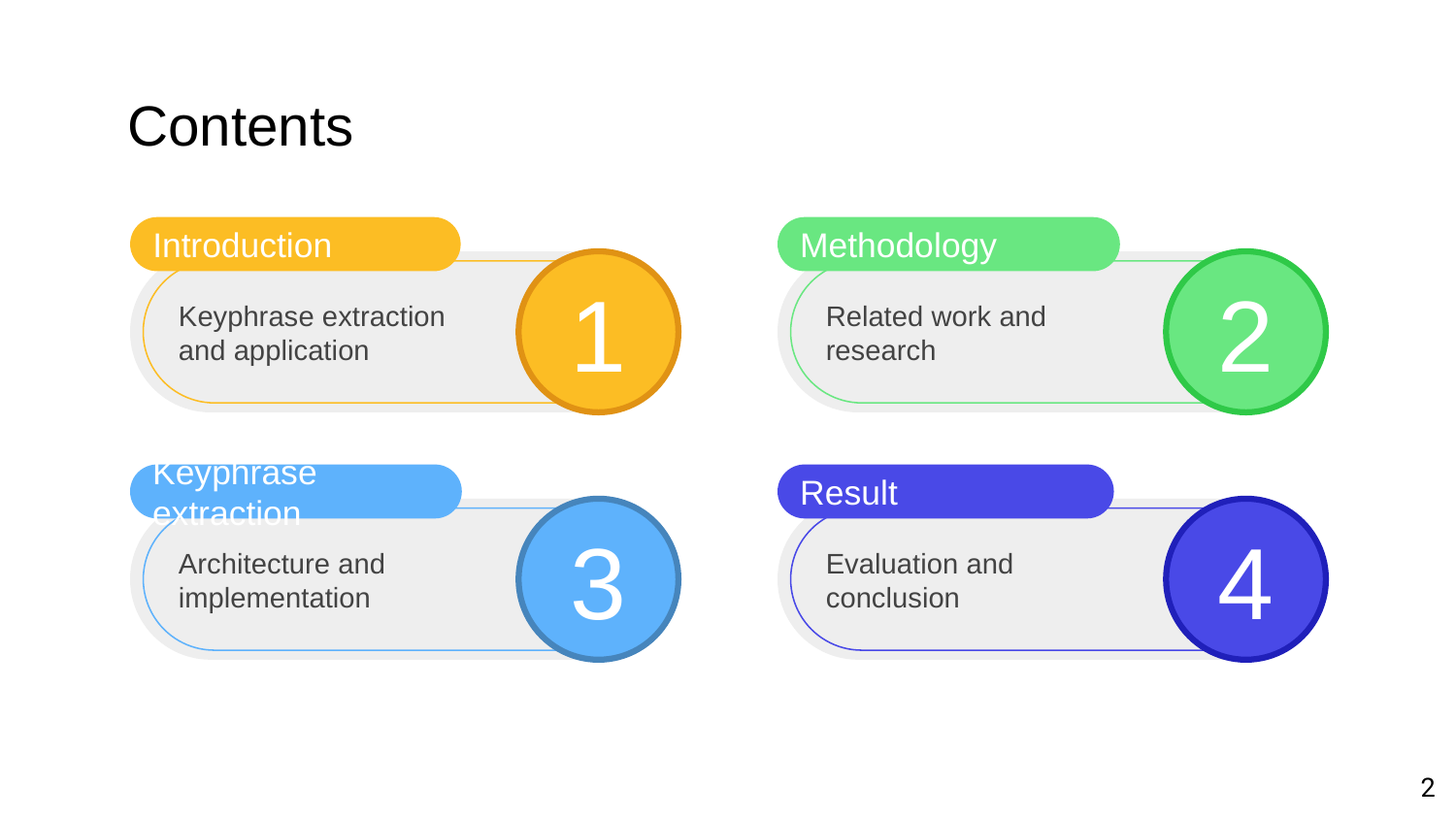

# Contents
Introduction
1

Keyphrase extraction and application
Methodology
2

Related work and research
Keyphrase extraction
3

Architecture and implementation
Result
4

Evaluation and conclusion
2